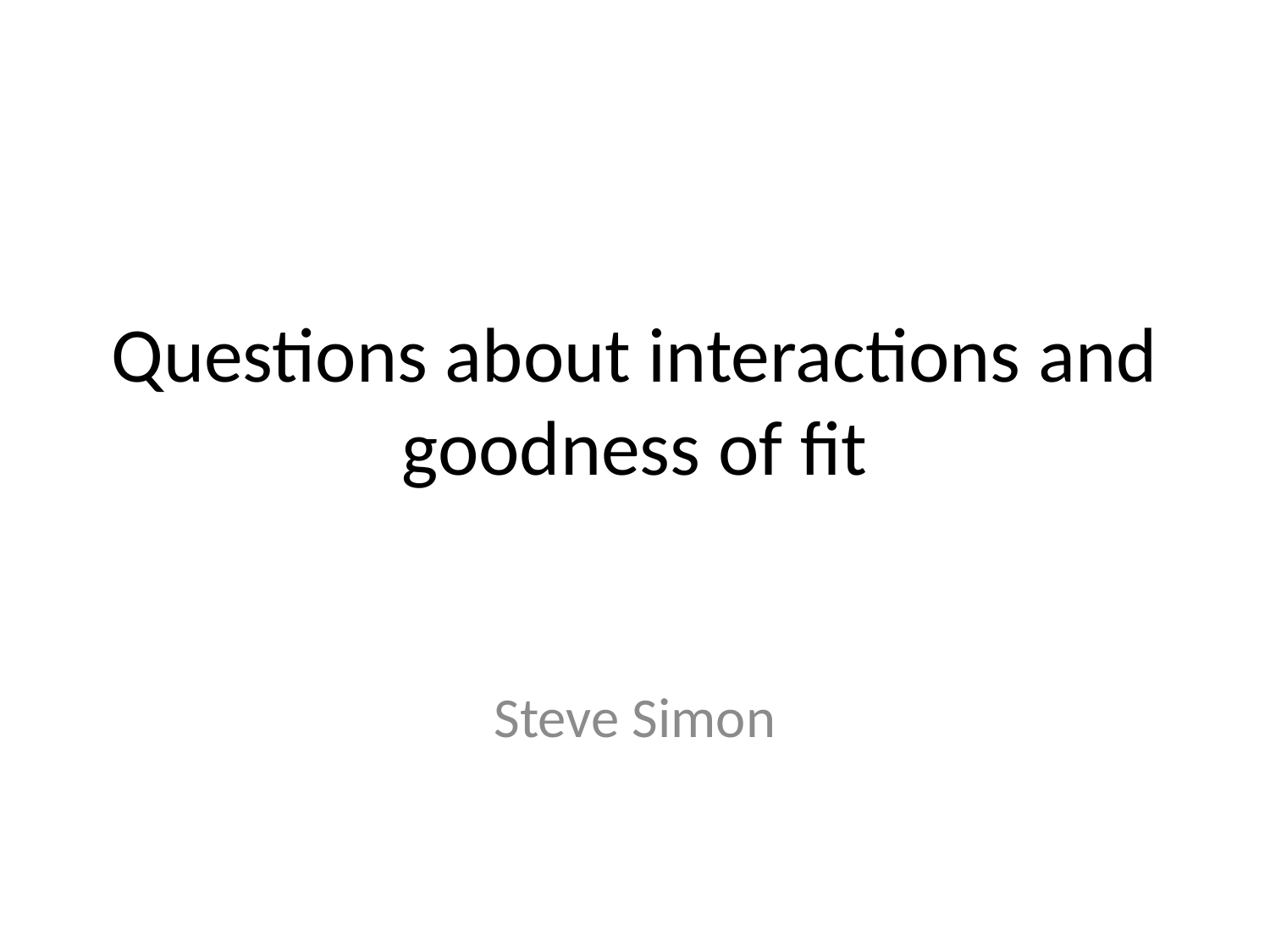

# Questions about interactions and goodness of fit
Steve Simon